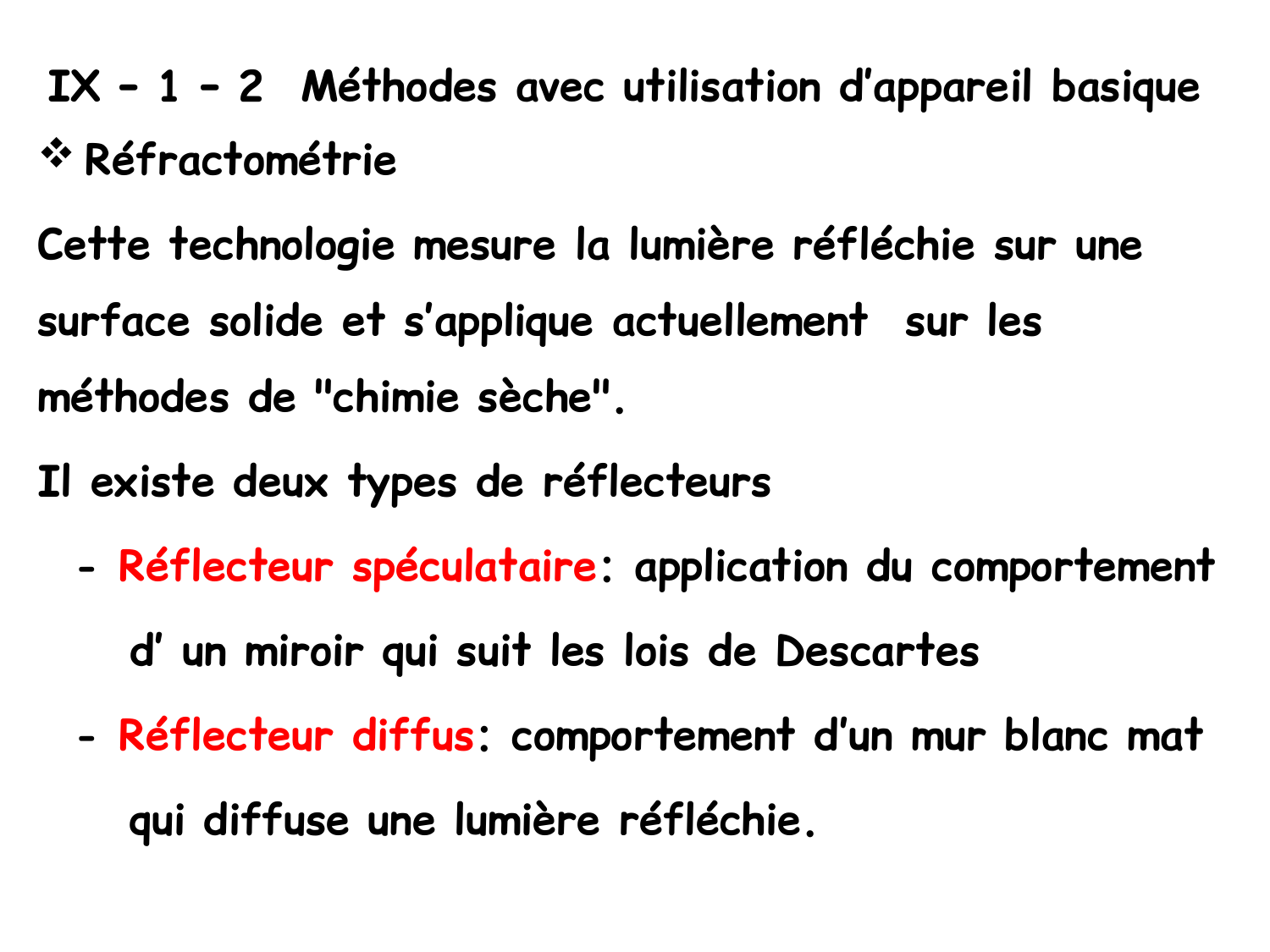

IX – 1 – 2  Méthodes avec utilisation d’appareil basique
Réfractométrie
Cette technologie mesure la lumière réfléchie sur une surface solide et s’applique actuellement  sur les méthodes de "chimie sèche".
Il existe deux types de réflecteurs
  - Réflecteur spéculataire: application du comportement
     d’ un miroir qui suit les lois de Descartes
  - Réflecteur diffus: comportement d’un mur blanc mat
     qui diffuse une lumière réfléchie.